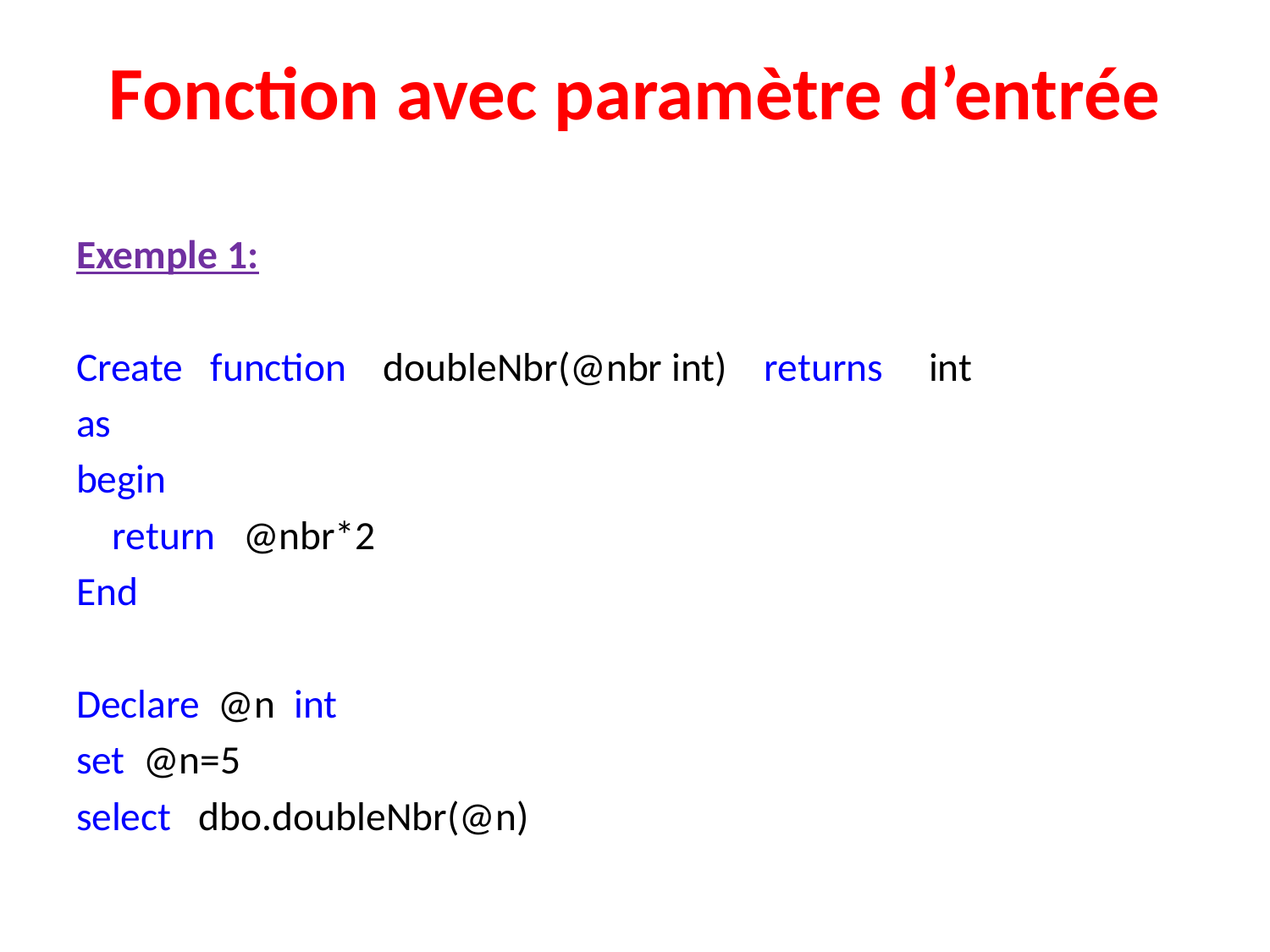

# Fonction avec paramètre d’entrée
Exemple 1:

Create   function    doubleNbr(@nbr int)    returns     int
as
begin
    return   @nbr*2
End

Declare  @n  int
set  @n=5
select   dbo.doubleNbr(@n)